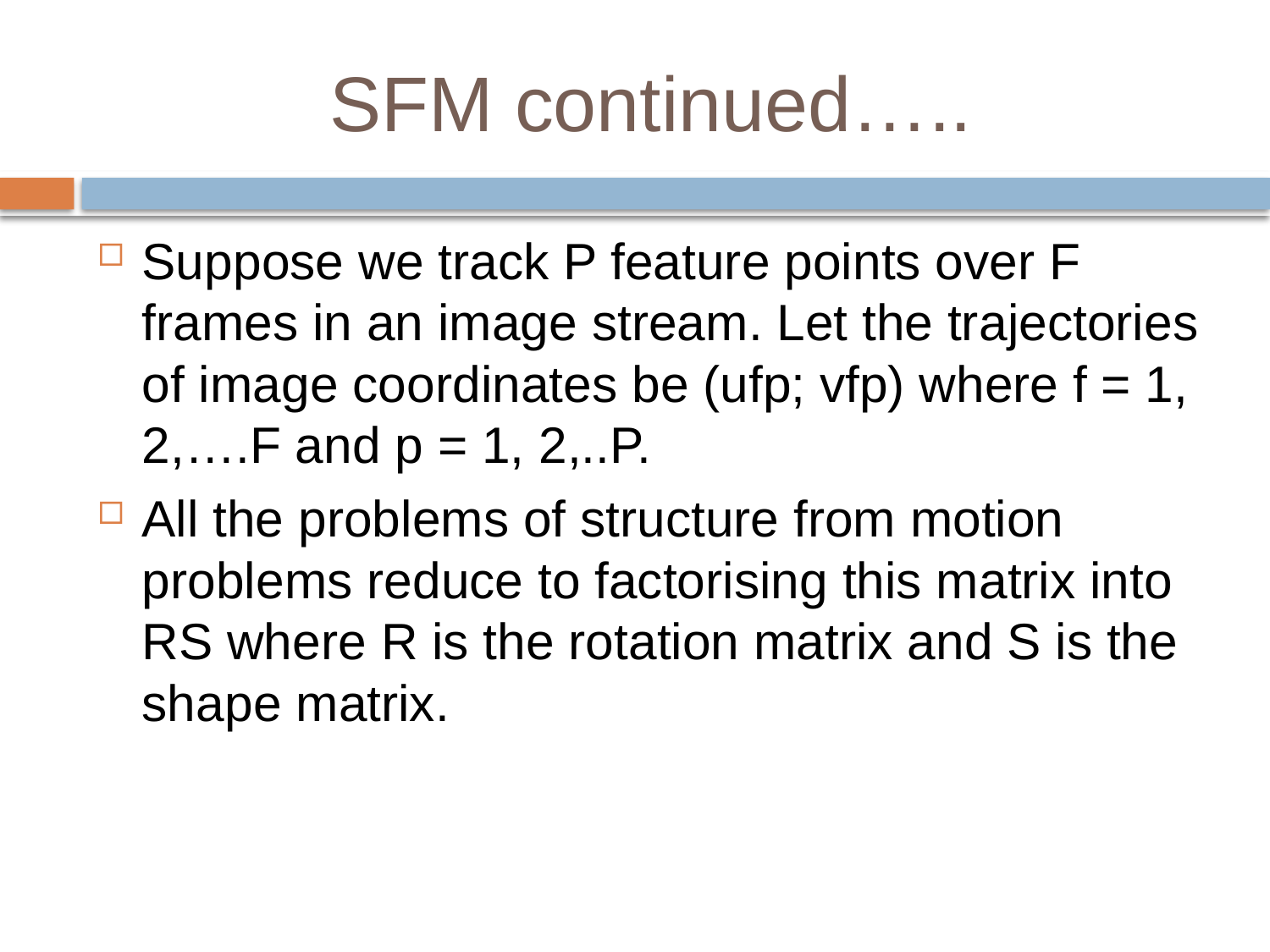

# SFM continued…..
Suppose we track P feature points over F frames in an image stream. Let the trajectories of image coordinates be (ufp; vfp) where f = 1, 2,….F and p = 1, 2,..P.
All the problems of structure from motion problems reduce to factorising this matrix into RS where R is the rotation matrix and S is the shape matrix.